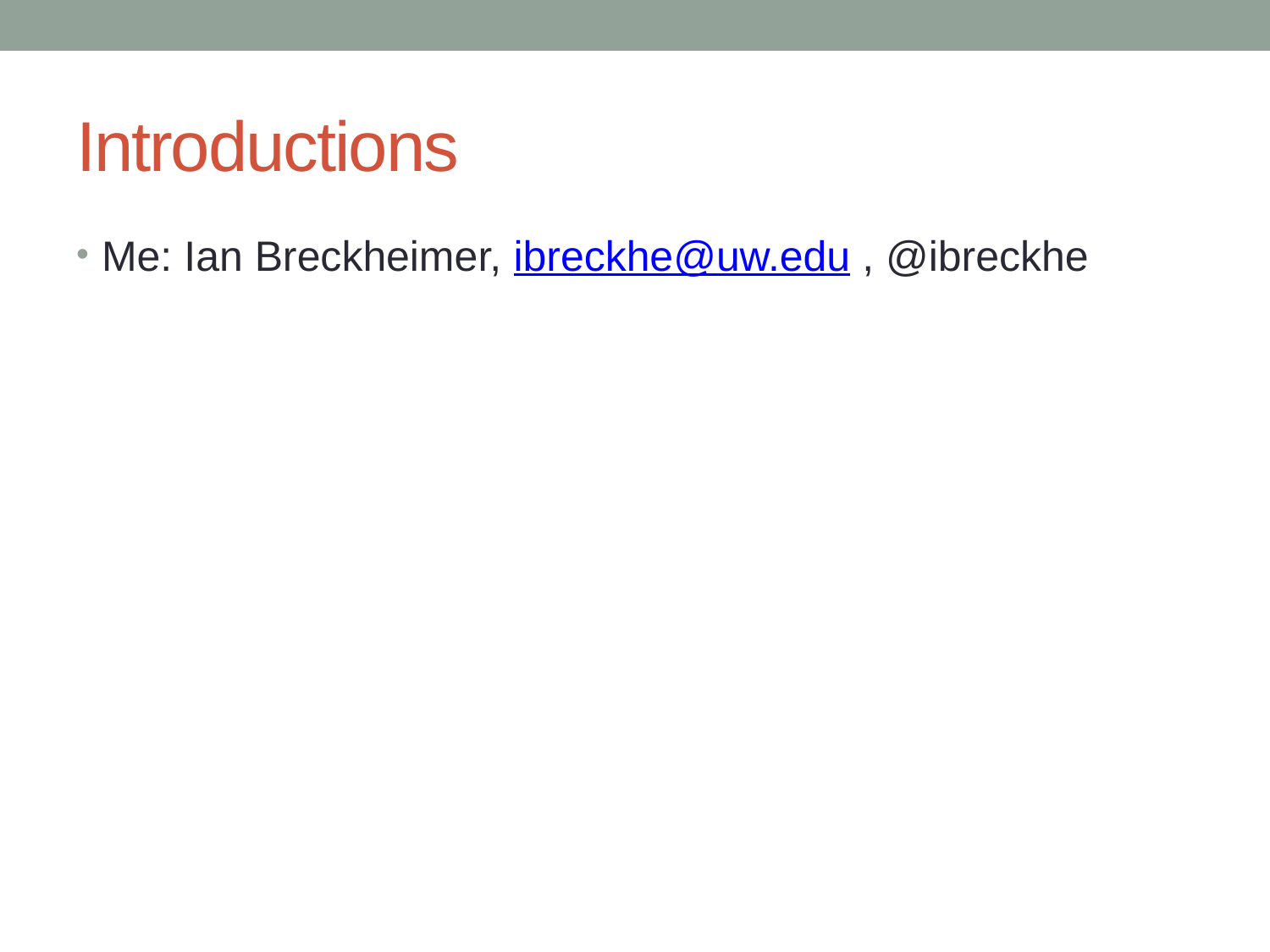

# Introductions
Me: Ian Breckheimer, ibreckhe@uw.edu , @ibreckhe